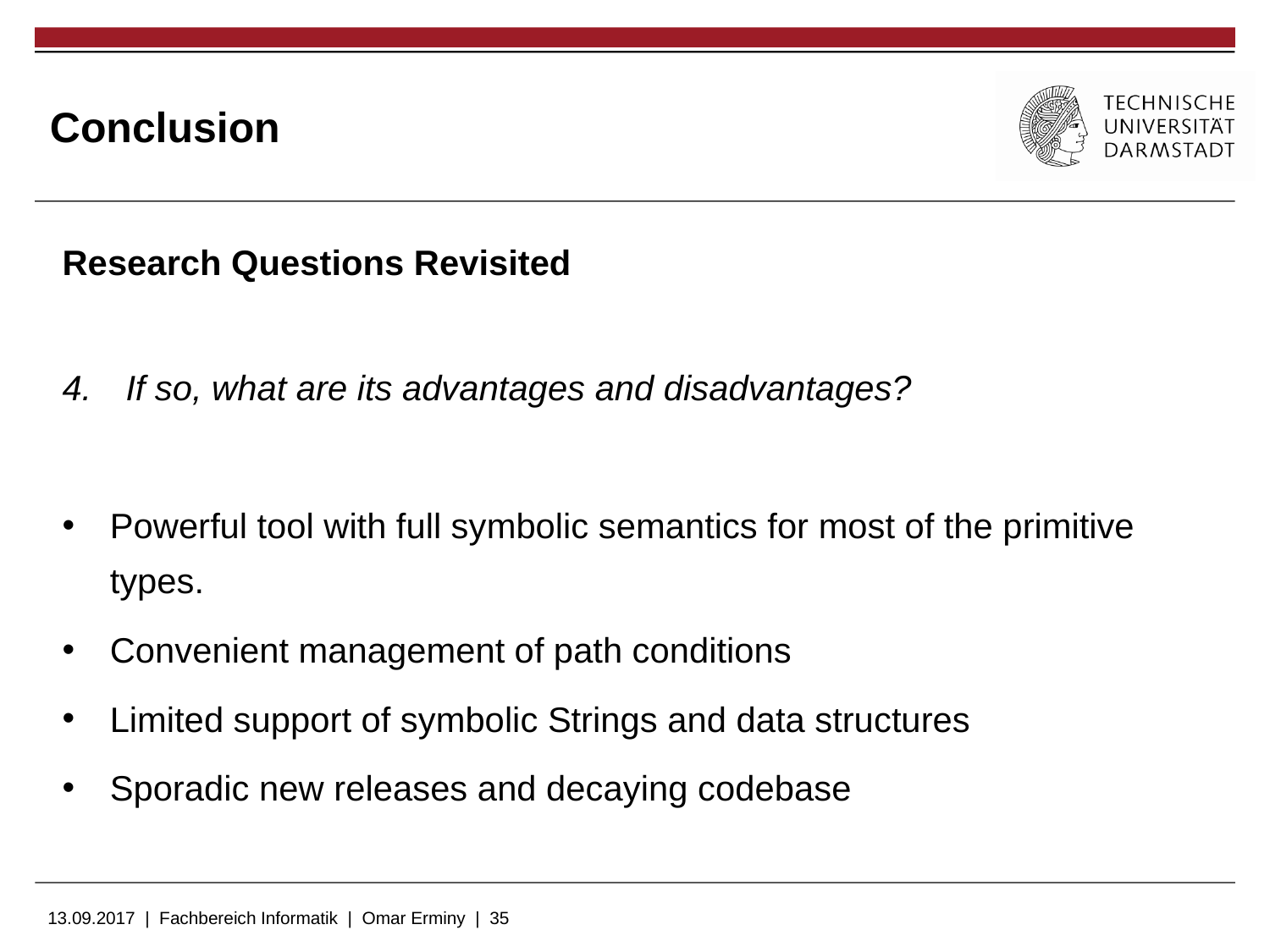

# Conclusion
Research Questions Revisited

If so, what are its advantages and disadvantages?

Powerful tool with full symbolic semantics for most of the primitive types.
Convenient management of path conditions
Limited support of symbolic Strings and data structures
Sporadic new releases and decaying codebase